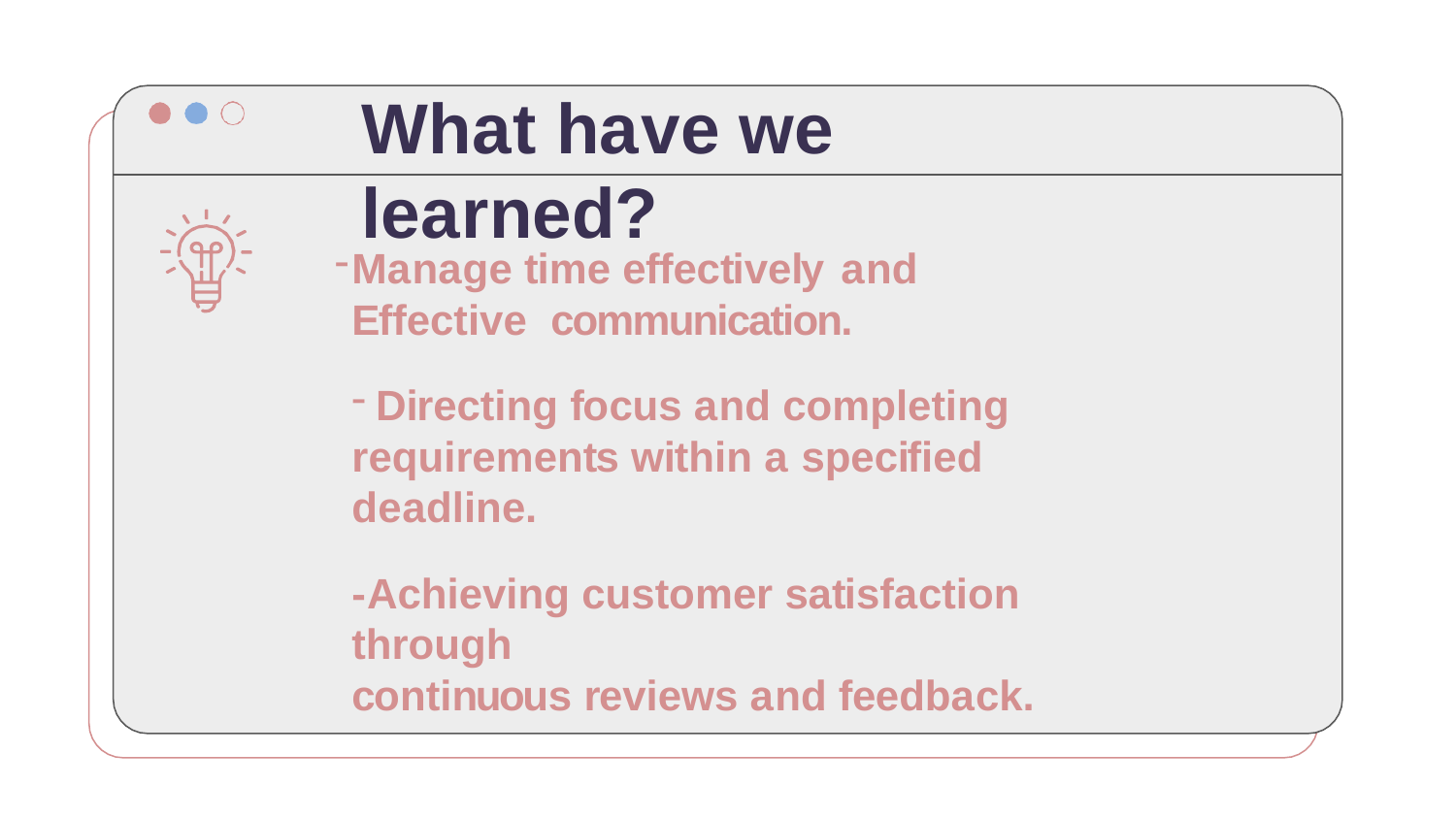

# What have we learned?

Manage time effectively and Effective  communication.
Directing focus and completing
requirements within a specified deadline.
-Achieving customer satisfaction through
continuous reviews and feedback.